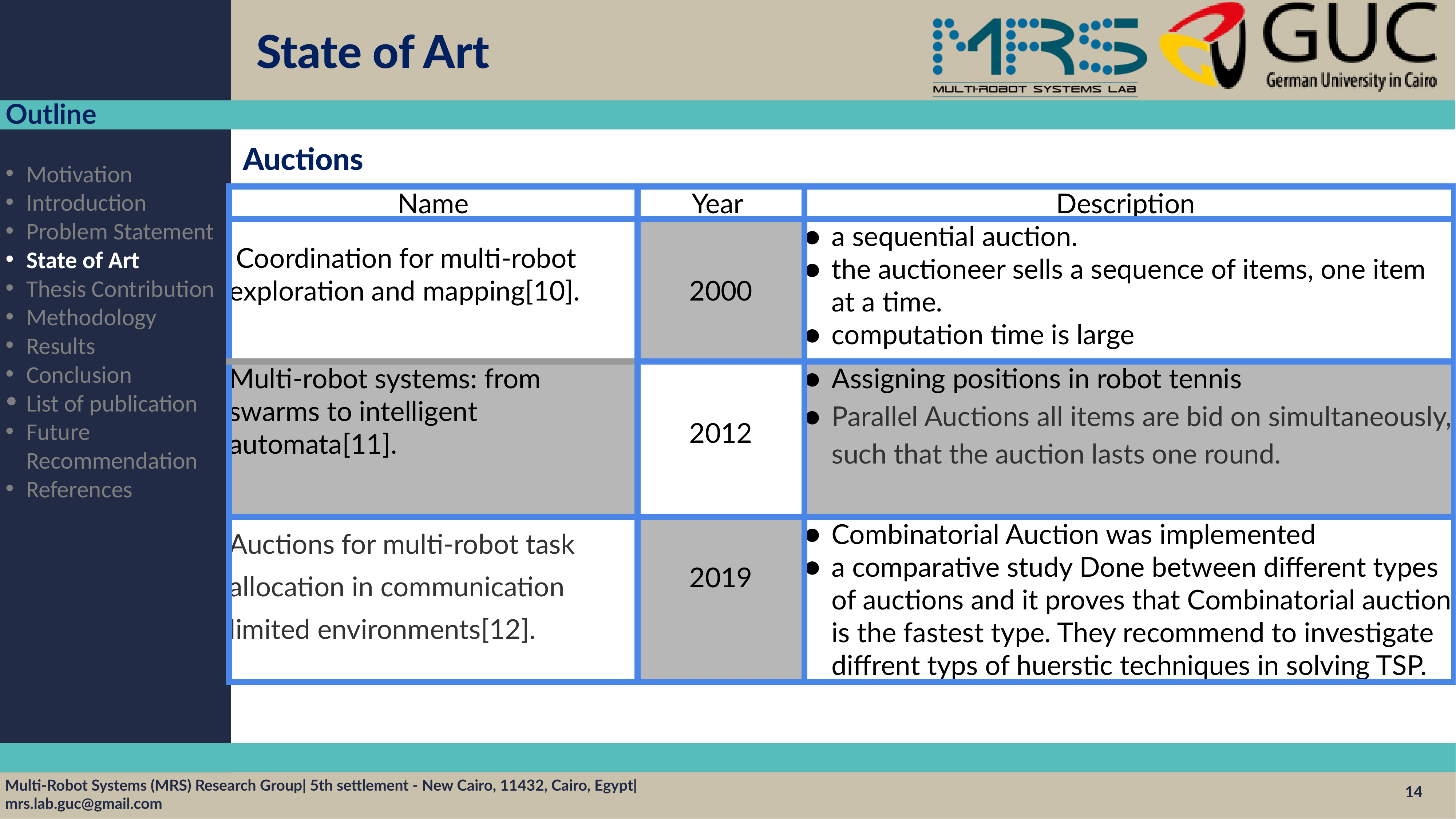

# State of Art

Outline
Auctions

Motivation
Introduction
Problem Statement
State of Art
Thesis Contribution
Methodology
Results
Conclusion
List of publication
Future Recommendation
References

| Name | Year | Description |
| --- | --- | --- |
| Coordination for multi-robot exploration and mapping[10]. | 2000 | a sequential auction. the auctioneer sells a sequence of items, one item at a time. computation time is large |
| Multi-robot systems: from swarms to intelligent automata[11]. | 2012 | Assigning positions in robot tennis Parallel Auctions all items are bid on simultaneously, such that the auction lasts one round. |
| Auctions for multi-robot task allocation in communication limited environments[12]. | 2019 | Combinatorial Auction was implemented a comparative study Done between different types of auctions and it proves that Combinatorial auction is the fastest type. They recommend to investigate diffrent typs of huerstic techniques in solving TSP. |
14